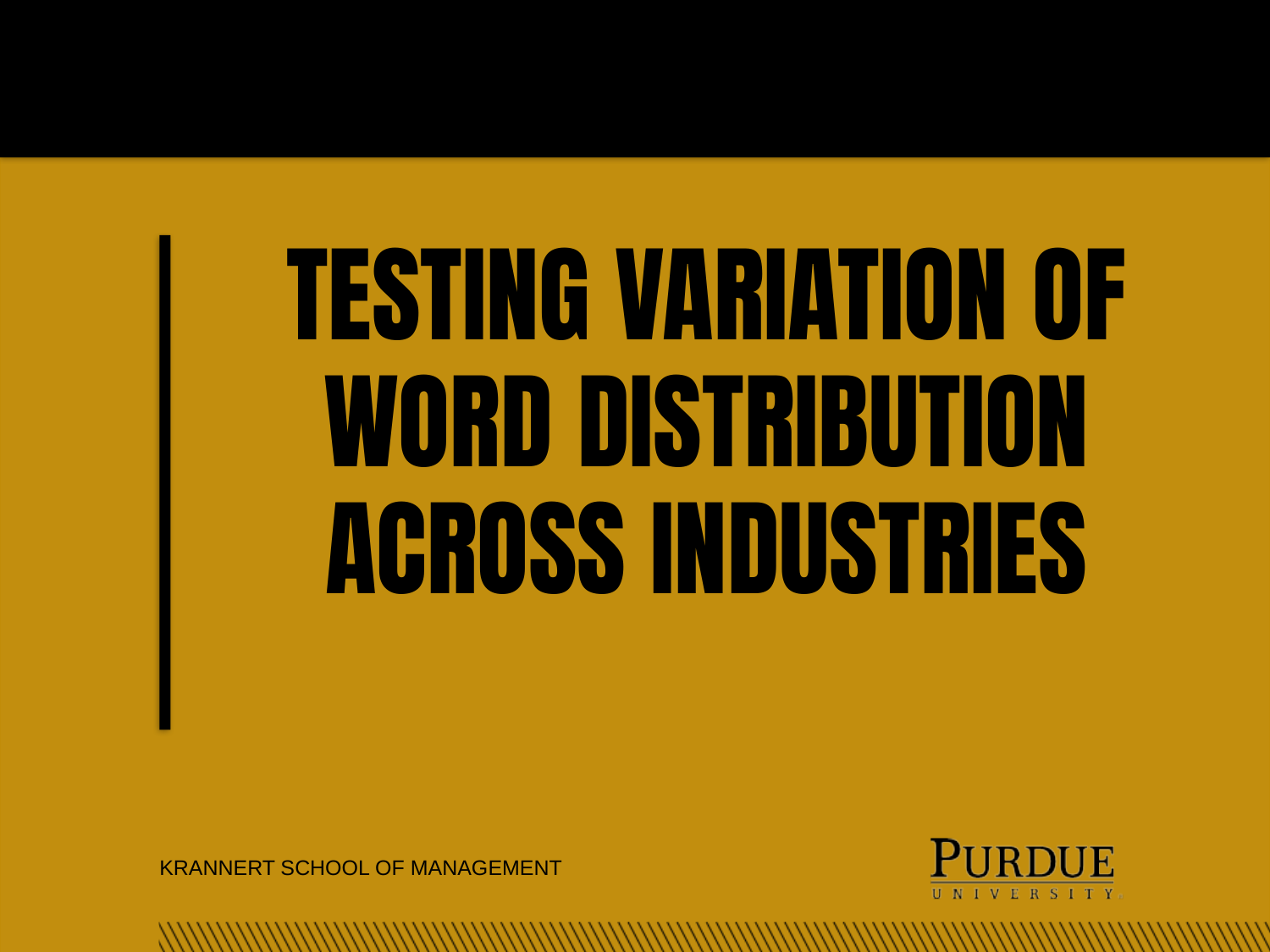

TESTING VARIATION OF WORD DISTRIBUTION ACROSS INDUSTRIES
KRANNERT SCHOOL OF MANAGEMENT